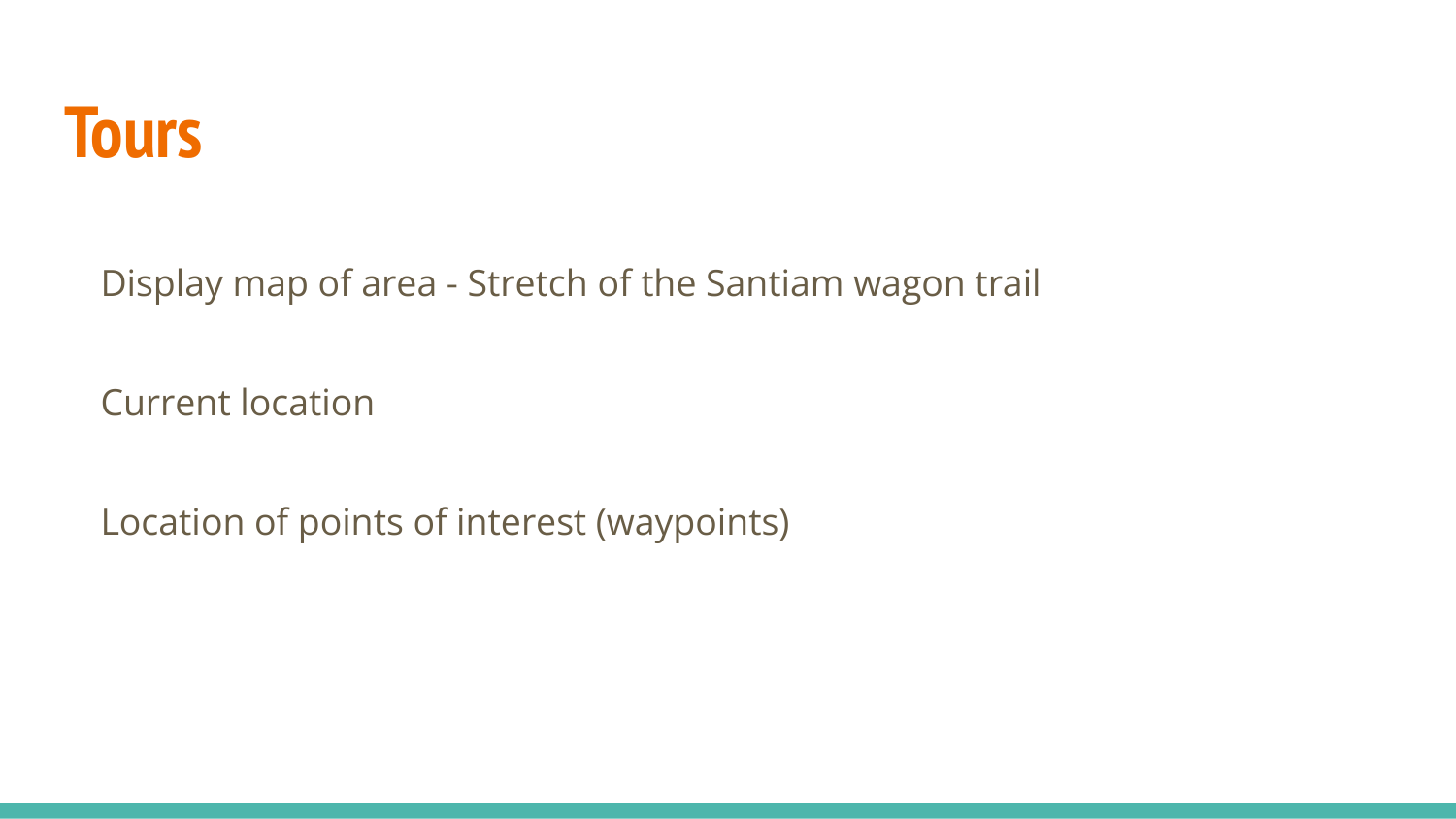

# Tours
Display map of area - Stretch of the Santiam wagon trail
Current location
Location of points of interest (waypoints)